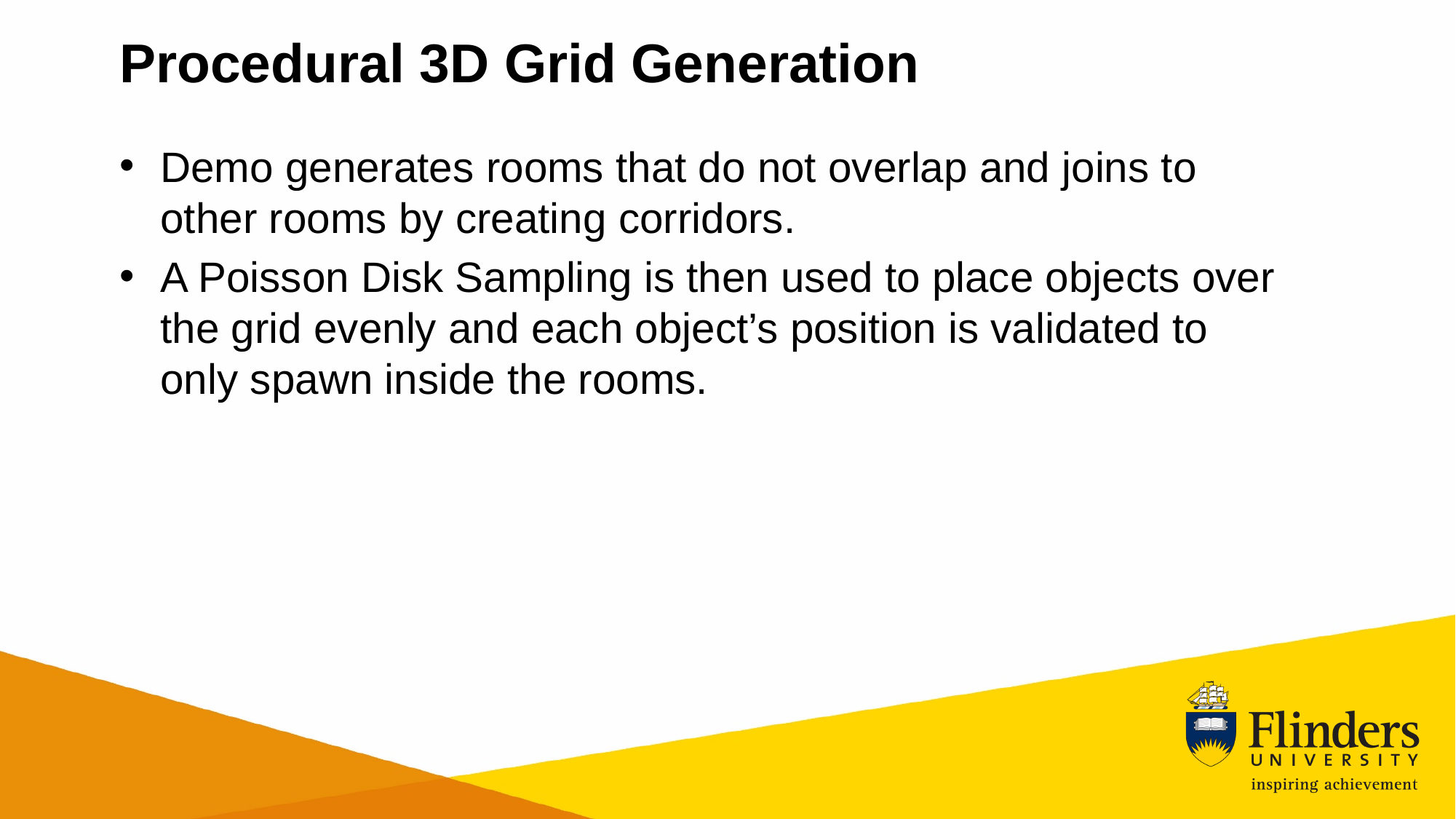

# Procedural 3D Grid Generation
Demo generates rooms that do not overlap and joins to other rooms by creating corridors.
A Poisson Disk Sampling is then used to place objects over the grid evenly and each object’s position is validated to only spawn inside the rooms.